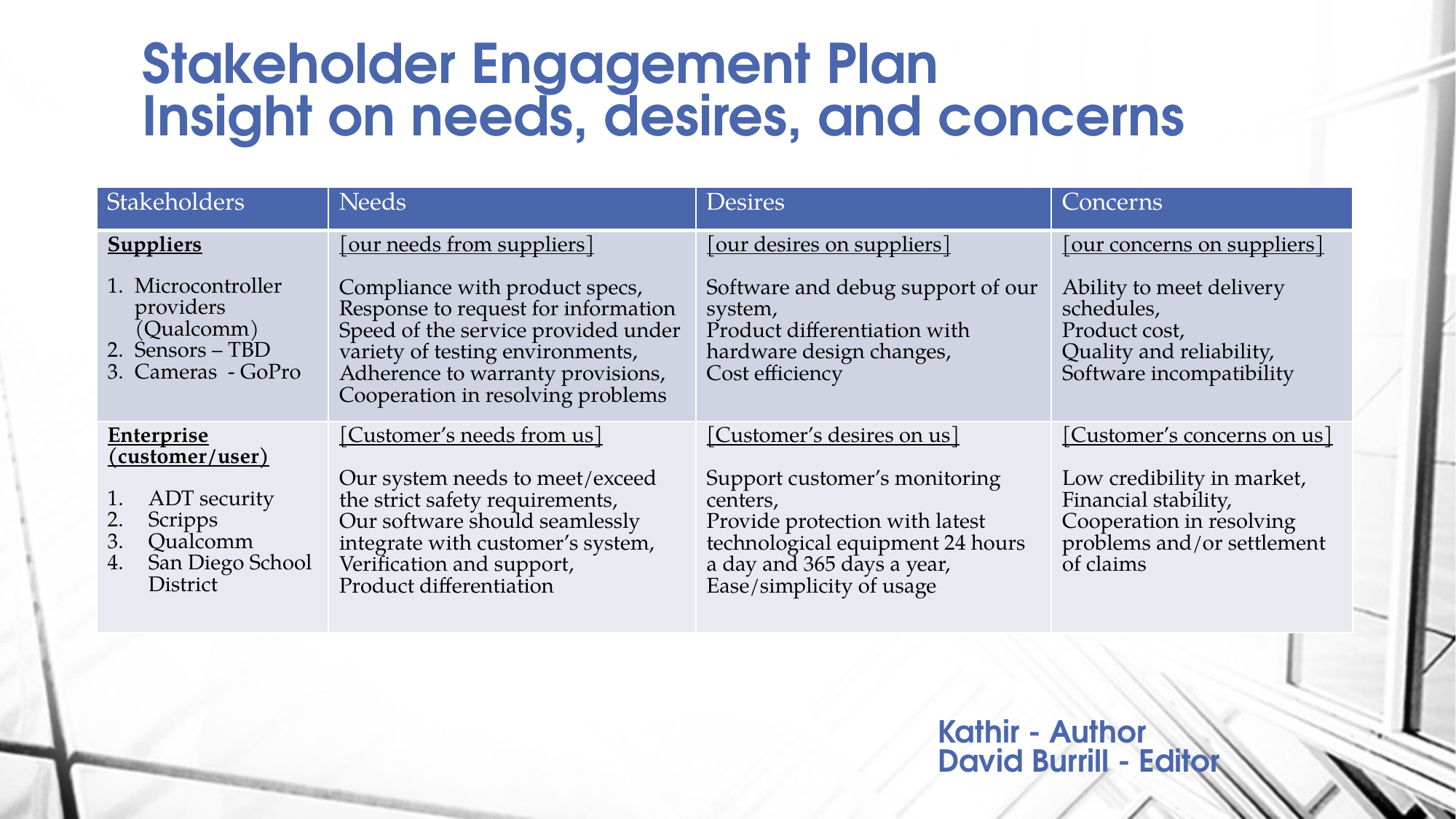

# Stakeholder Engagement Plan Insight on needs, desires, and concerns
| Stakeholders | Needs | Desires | Concerns |
| --- | --- | --- | --- |
| Suppliers Microcontroller providers (Qualcomm) Sensors – TBD Cameras - GoPro | [our needs from suppliers] Compliance with product specs, Response to request for information Speed of the service provided under variety of testing environments, Adherence to warranty provisions, Cooperation in resolving problems | [our desires on suppliers] Software and debug support of our system, Product differentiation with hardware design changes, Cost efficiency | [our concerns on suppliers] Ability to meet delivery schedules, Product cost, Quality and reliability, Software incompatibility |
| Enterprise (customer/user) ADT security Scripps Qualcomm San Diego School District | [Customer’s needs from us] Our system needs to meet/exceed the strict safety requirements, Our software should seamlessly integrate with customer’s system, Verification and support, Product differentiation | [Customer’s desires on us] Support customer’s monitoring centers, Provide protection with latest technological equipment 24 hours a day and 365 days a year, Ease/simplicity of usage | [Customer’s concerns on us] Low credibility in market, Financial stability, Cooperation in resolving problems and/or settlement of claims |
Kathir - Author
David Burrill - Editor